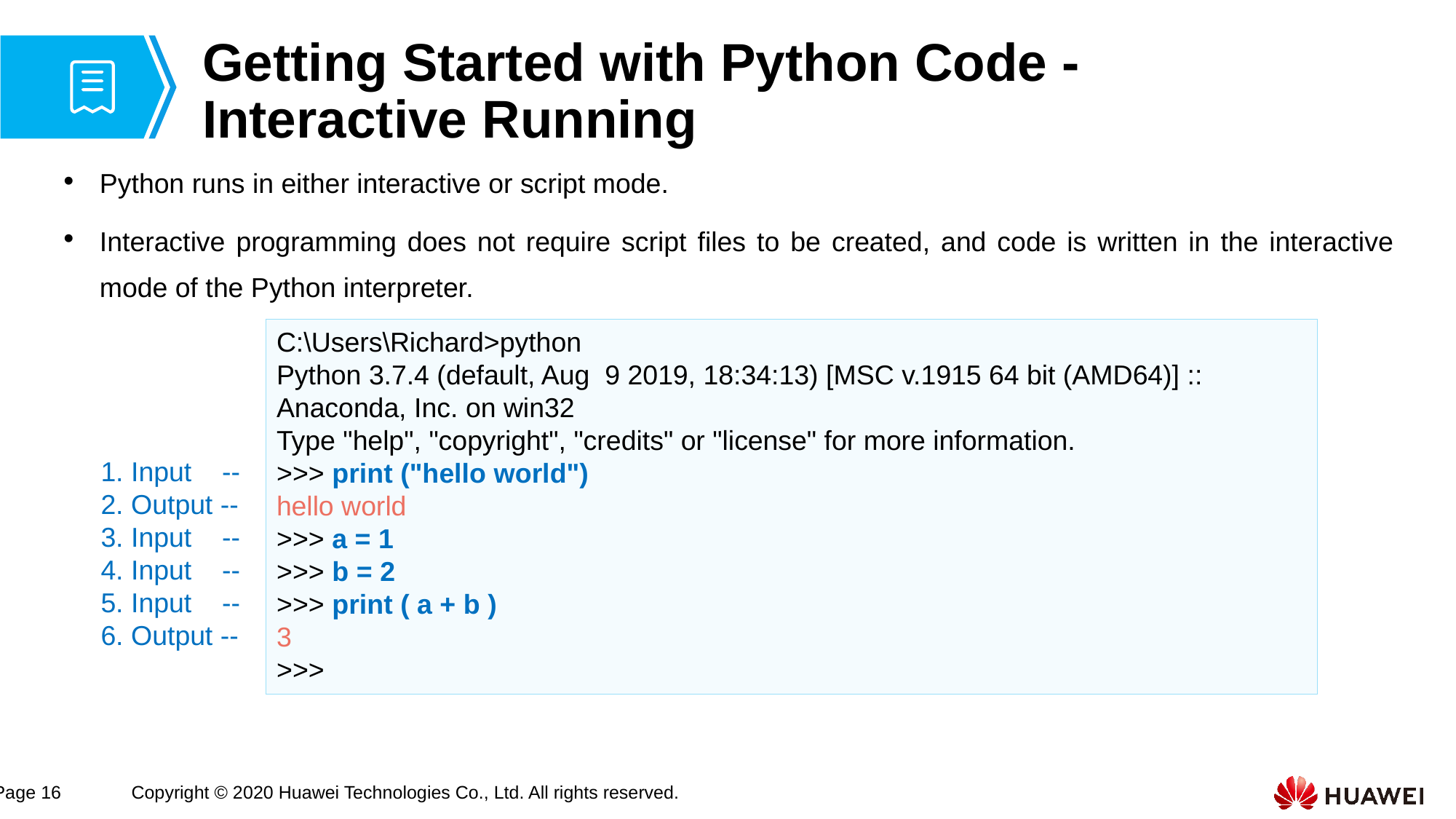

# Getting Started with Python Code - Interactive Running
Python runs in either interactive or script mode.
Interactive programming does not require script files to be created, and code is written in the interactive mode of the Python interpreter.

C:\Users\Richard>python
Python 3.7.4 (default, Aug  9 2019, 18:34:13) [MSC v.1915 64 bit (AMD64)] :: Anaconda, Inc. on win32
Type "help", "copyright", "credits" or "license" for more information.
>>> print ("hello world")
hello world
>>> a = 1
>>> b = 2
>>> print ( a + b )
3
>>>
1. Input    --
2. Output --
3. Input    --
4. Input    --
5. Input    --
6. Output --